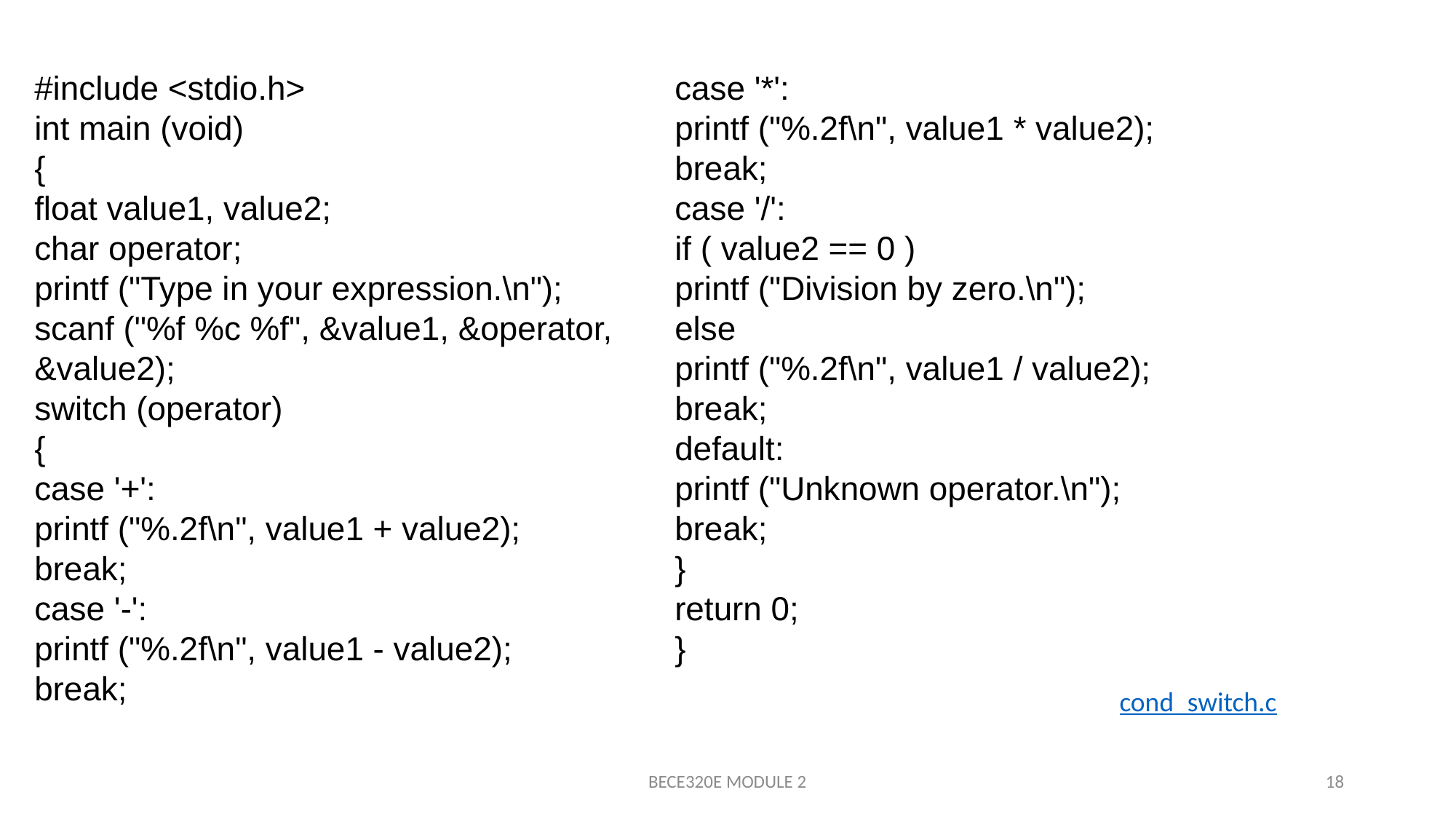

#include <stdio.h>
int main (void)
{
float value1, value2;
char operator;
printf ("Type in your expression.\n");
scanf ("%f %c %f", &value1, &operator, &value2);
switch (operator)
{
case '+':
printf ("%.2f\n", value1 + value2);
break;
case '-':
printf ("%.2f\n", value1 - value2);
break;
case '*':
printf ("%.2f\n", value1 * value2);
break;
case '/':
if ( value2 == 0 )
printf ("Division by zero.\n");
else
printf ("%.2f\n", value1 / value2);
break;
default:
printf ("Unknown operator.\n");
break;
}
return 0;
}
cond_switch.c
BECE320E MODULE 2
18